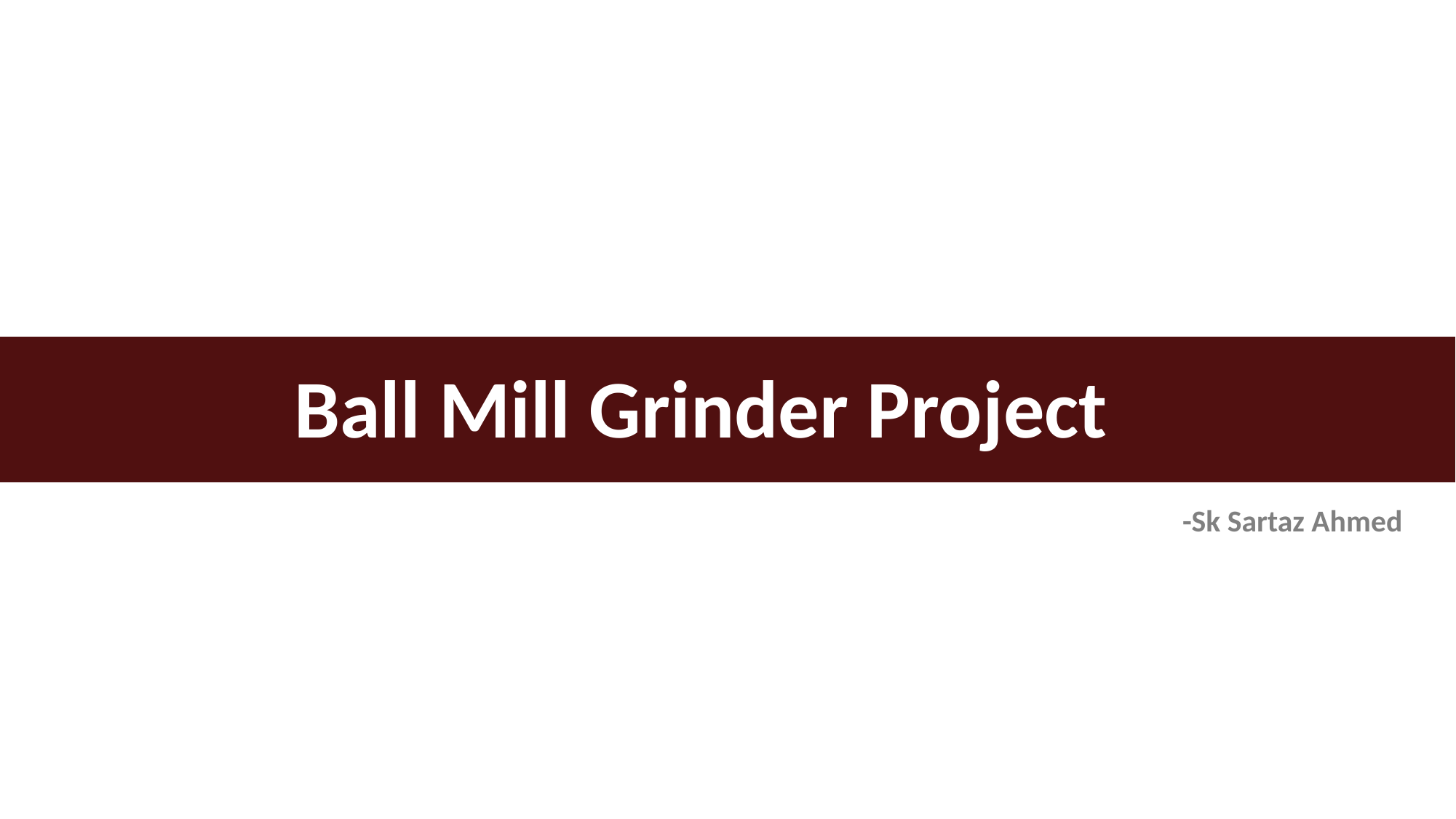

Ball Mill Grinder Project
-Sk Sartaz Ahmed